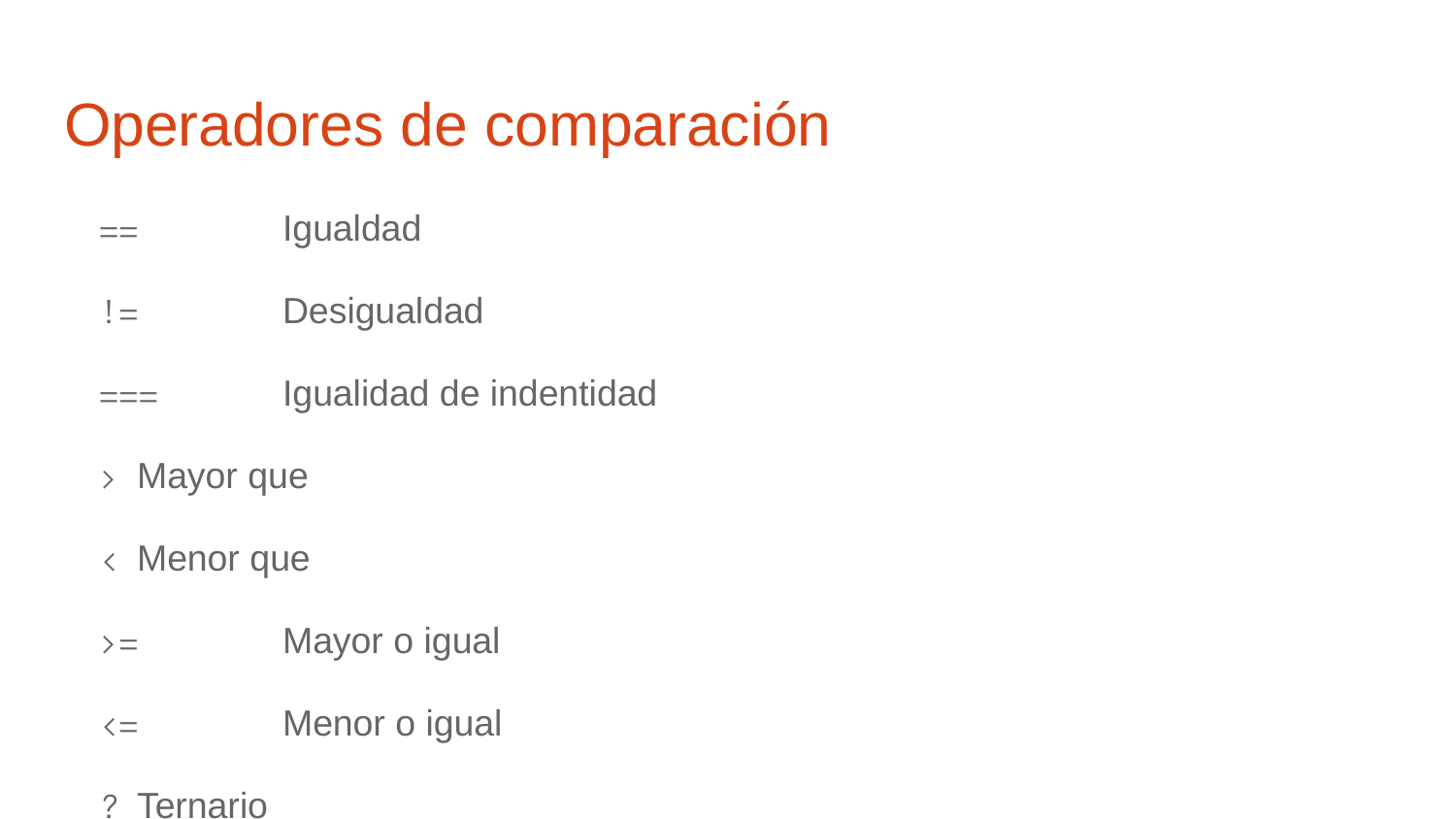

# Operadores de comparación
==	Igualdad
!=	Desigualdad
=== 	Igualidad de indentidad
>	Mayor que
< 	Menor que
>=	Mayor o igual
<=	Menor o igual
?	Ternario